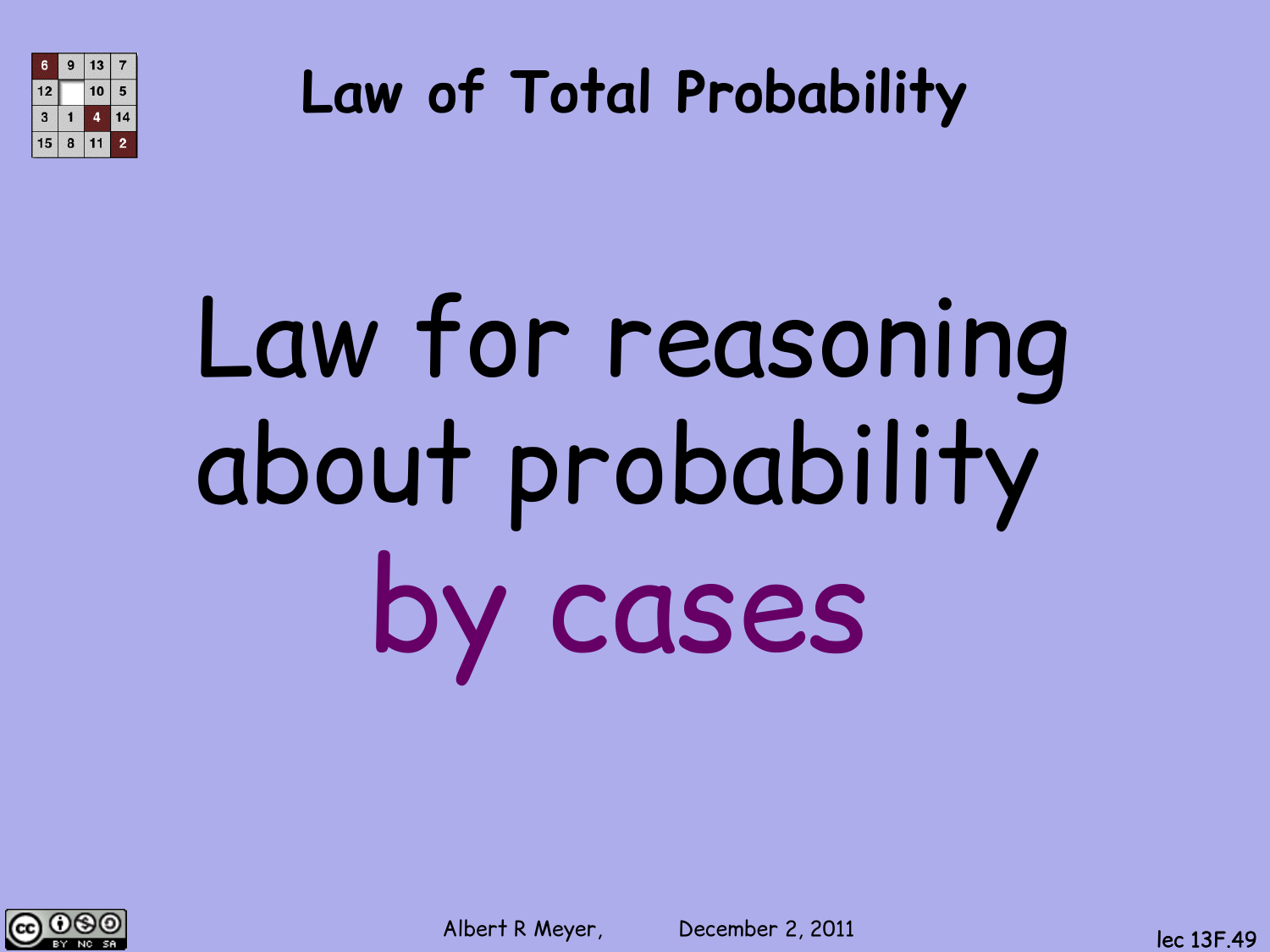

# Law of Total Probability
Law for reasoning about probability
by cases
lec 13F.49
lec 13F.49